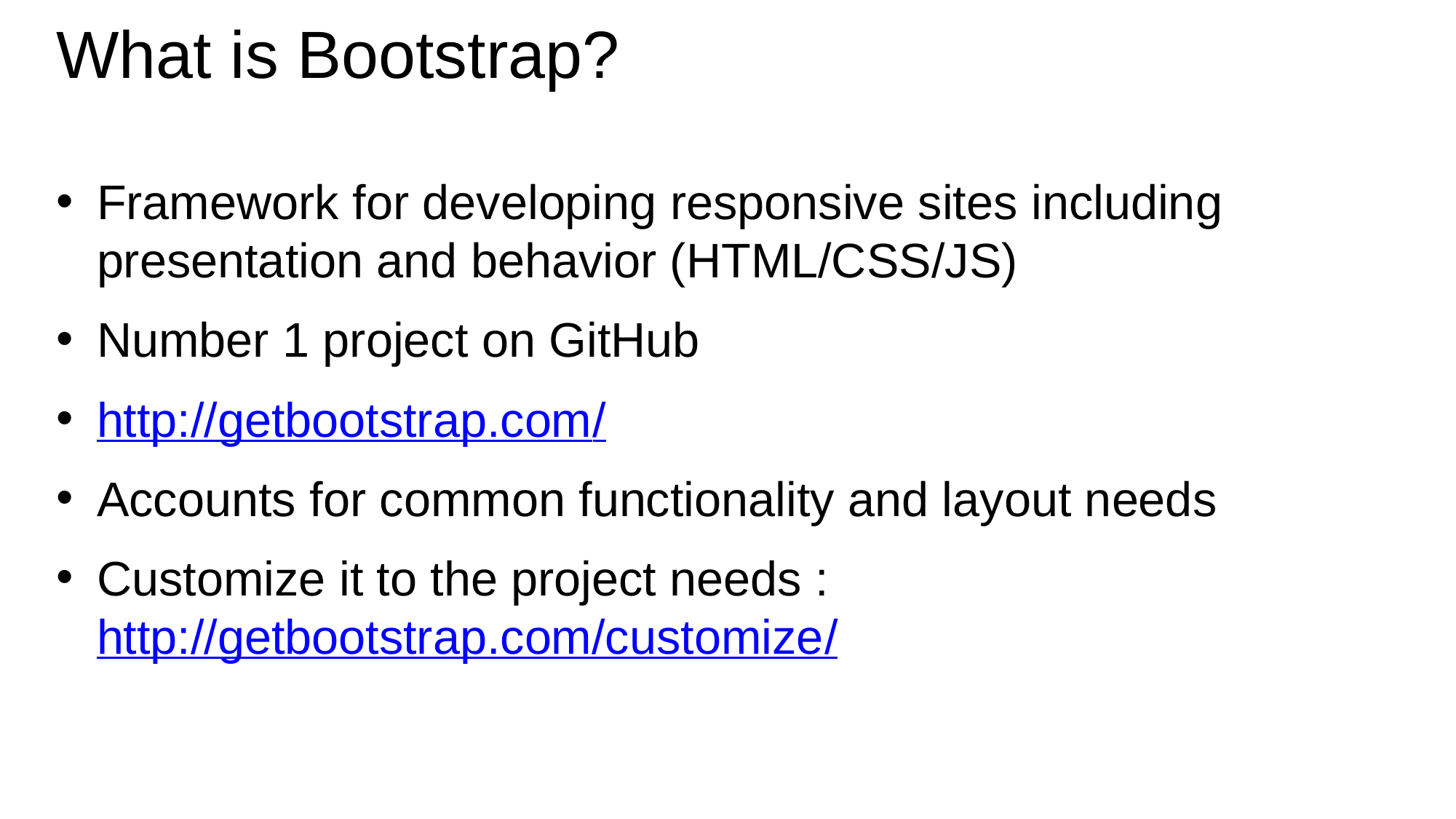

# What is Bootstrap?
Framework for developing responsive sites including presentation and behavior (HTML/CSS/JS)
Number 1 project on GitHub
http://getbootstrap.com/
Accounts for common functionality and layout needs
Customize it to the project needs : http://getbootstrap.com/customize/